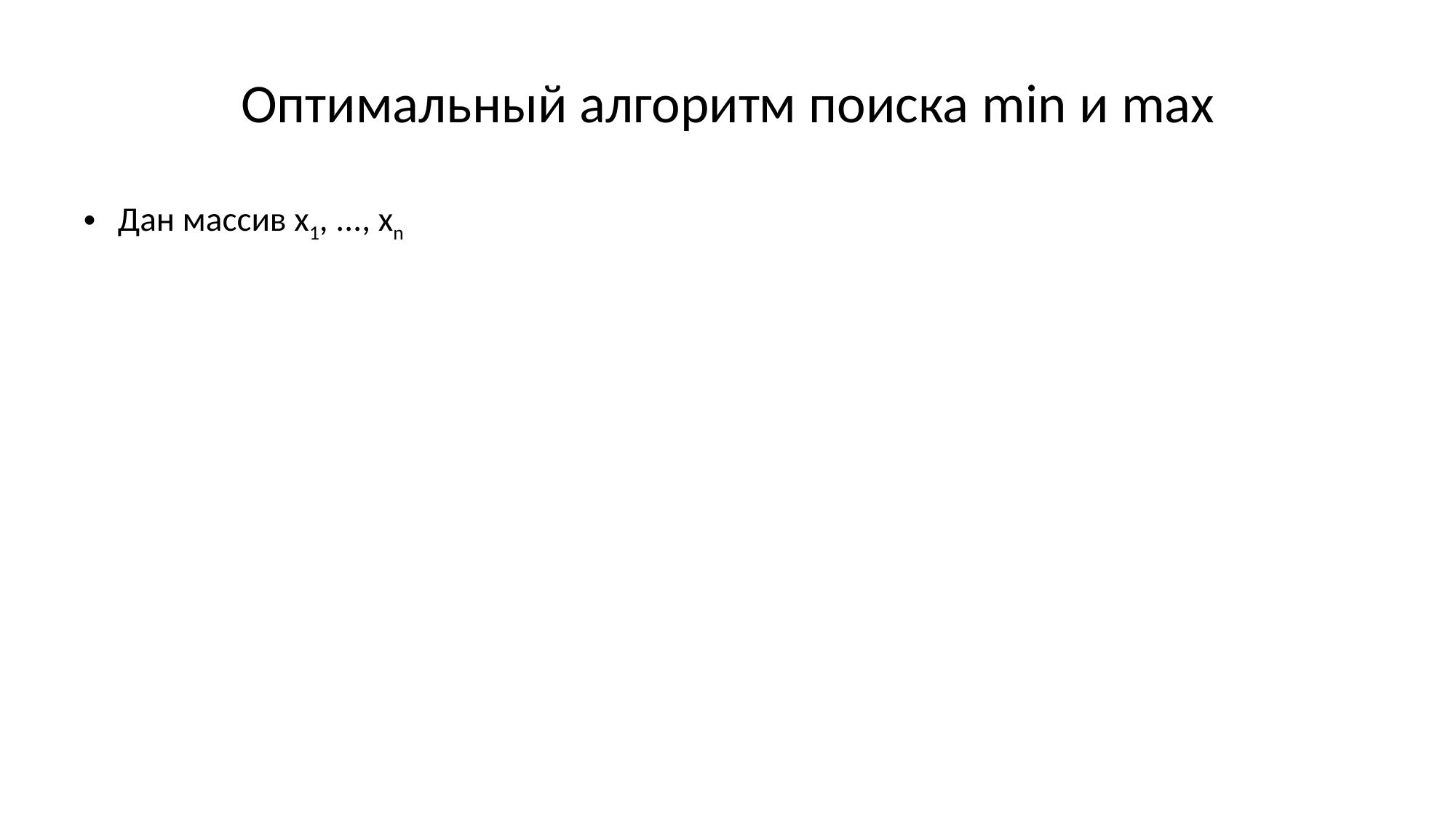

# Оптимальный алгоритм поиска min и max
Дан массив x1, ..., xn
Если n нечётно, то продублируем xn
Образуем пары x1, x2 ; x3, x4 ; …
Найдём в каждой паре минимум mk и максимум Mk
n/2 сравнений
Найдем min исходного массива среди mi
n/2 сравнений
Найдем max исходного массива среди Mi
n/2 сравнений

На каждую пару тратится 3 сравнения. Следовательно всего ≥ 3∙n/2-2.